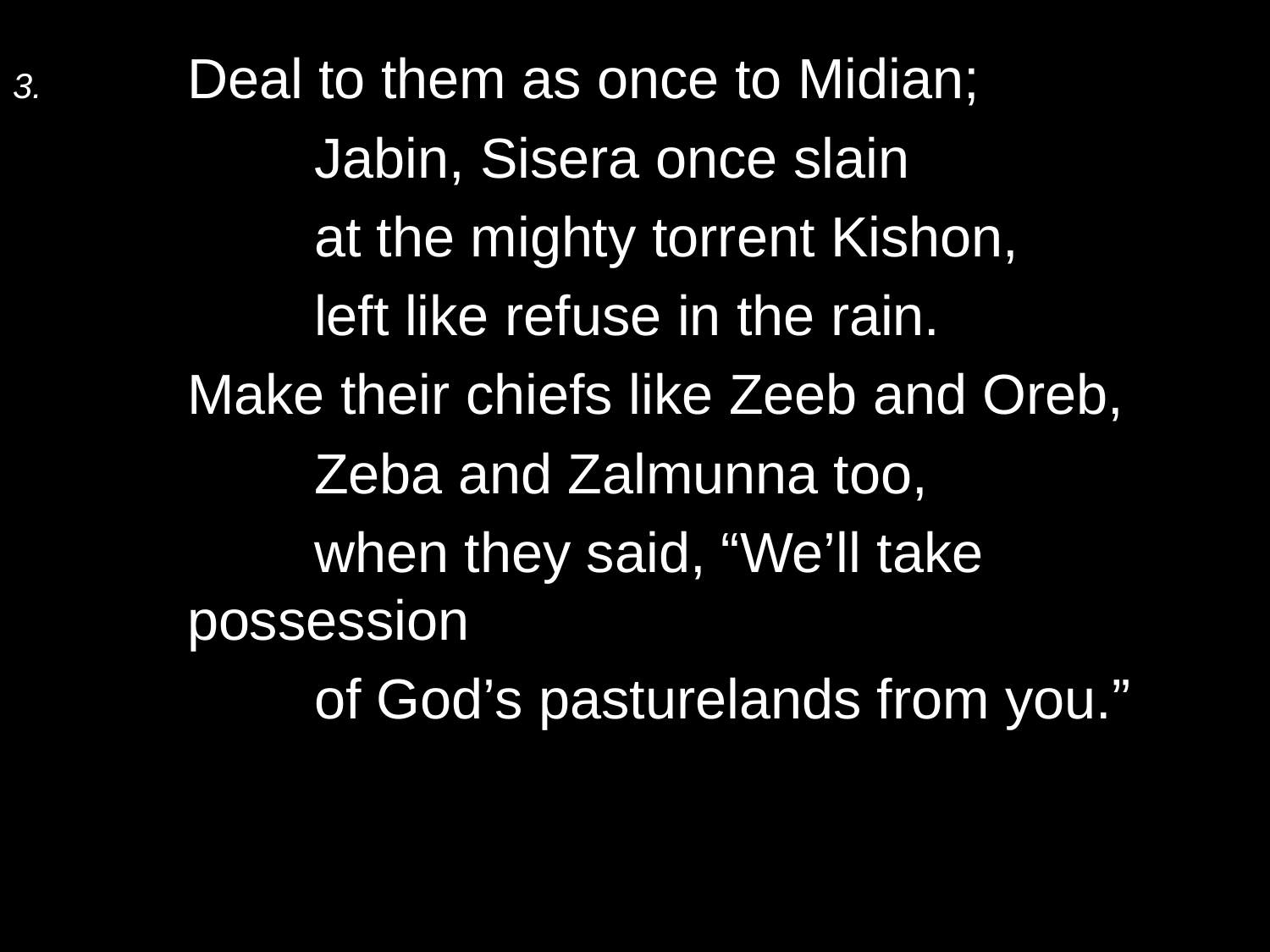

3.	Deal to them as once to Midian;
		Jabin, Sisera once slain
		at the mighty torrent Kishon,
		left like refuse in the rain.
	Make their chiefs like Zeeb and Oreb,
		Zeba and Zalmunna too,
		when they said, “We’ll take possession
		of God’s pasturelands from you.”